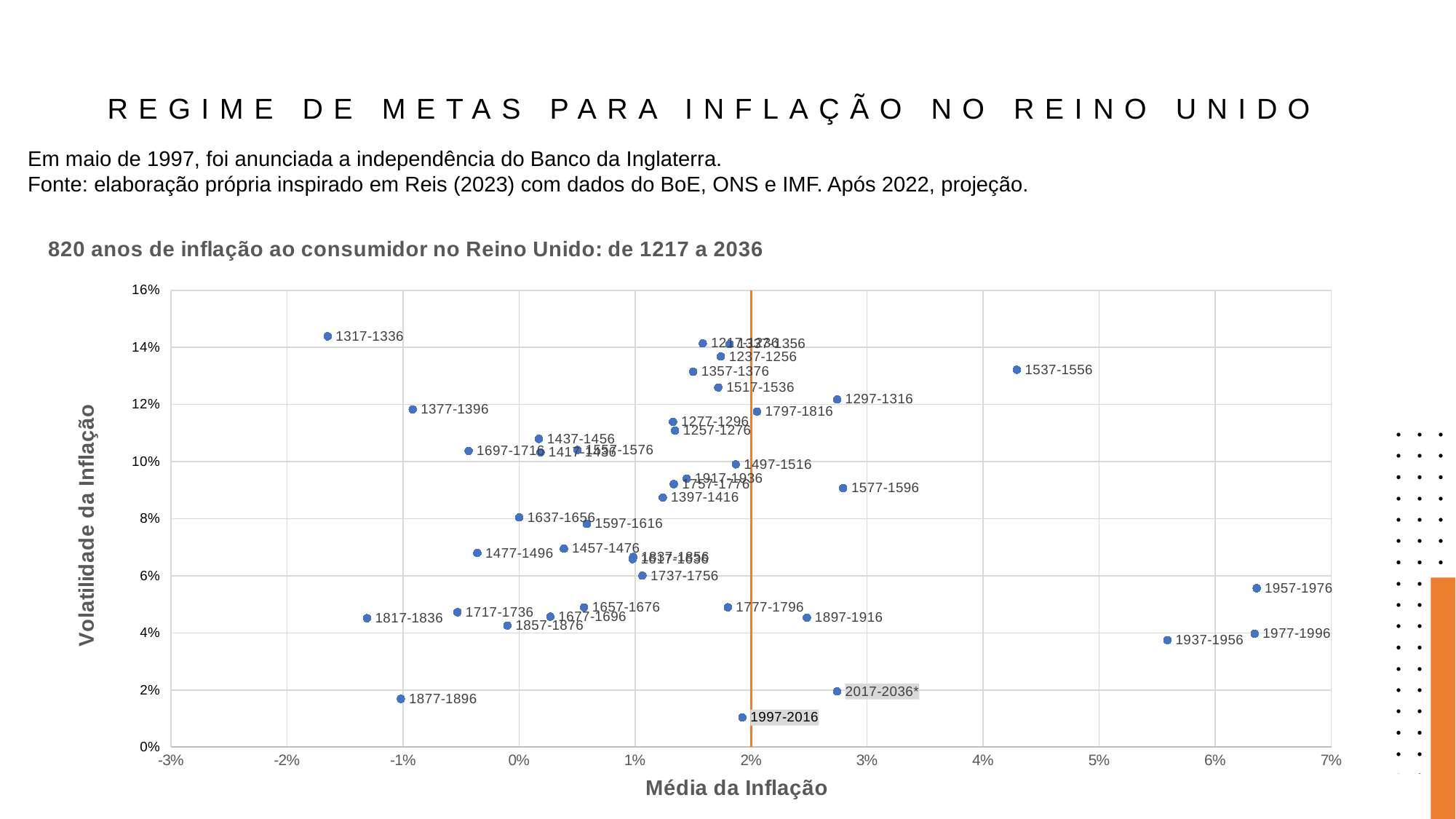

# Regime de metas para inflação No REINO UNIDO
Em maio de 1997, foi anunciada a independência do Banco da Inglaterra.
Fonte: elaboração própria inspirado em Reis (2023) com dados do BoE, ONS e IMF. Após 2022, projeção.

### Chart: 820 anos de inflação ao consumidor no Reino Unido: de 1217 a 2036

| Category | Volatilidade |
|---|---|